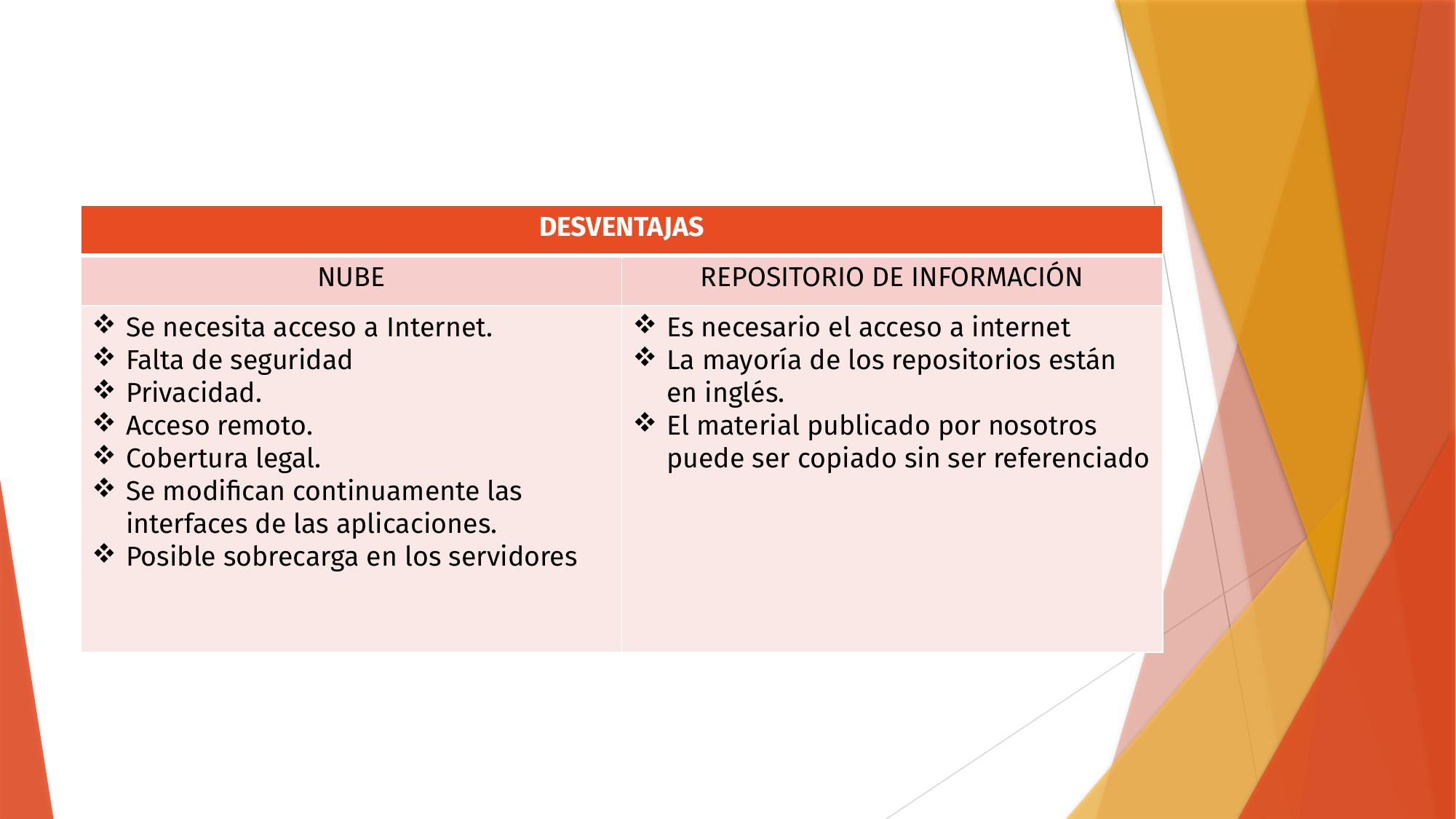

#
| DESVENTAJAS |  |
| --- | --- |
| NUBE | REPOSITORIO DE INFORMACIÓN |
| Se necesita acceso a Internet. Falta de seguridad Privacidad. Acceso remoto. Cobertura legal. Se modifican continuamente las interfaces de las aplicaciones. Posible sobrecarga en los servidores | Es necesario el acceso a internet La mayoría de los repositorios están en inglés. El material publicado por nosotros puede ser copiado sin ser referenciado |